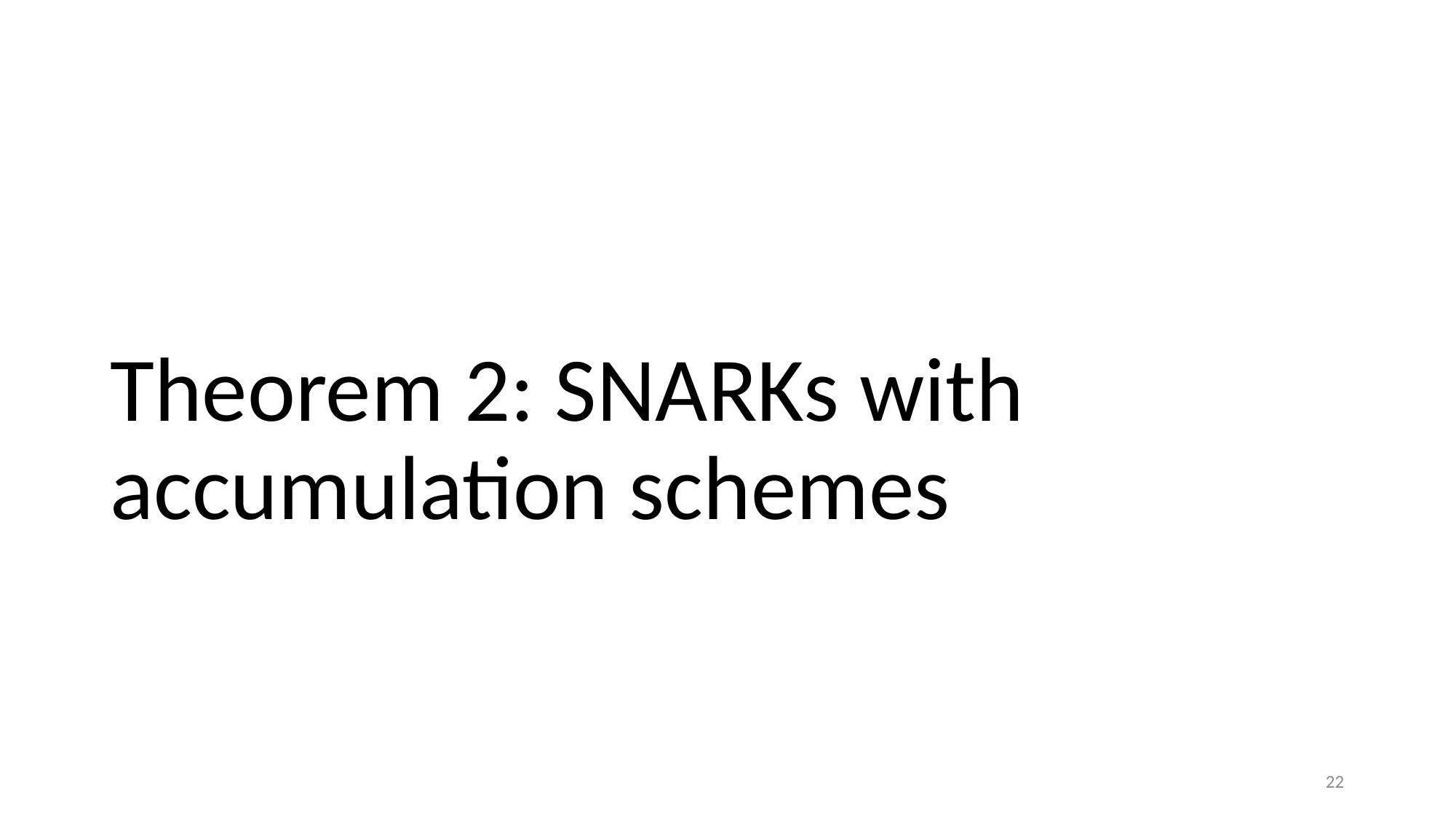

# Theorem 2: SNARKs with accumulation schemes

22